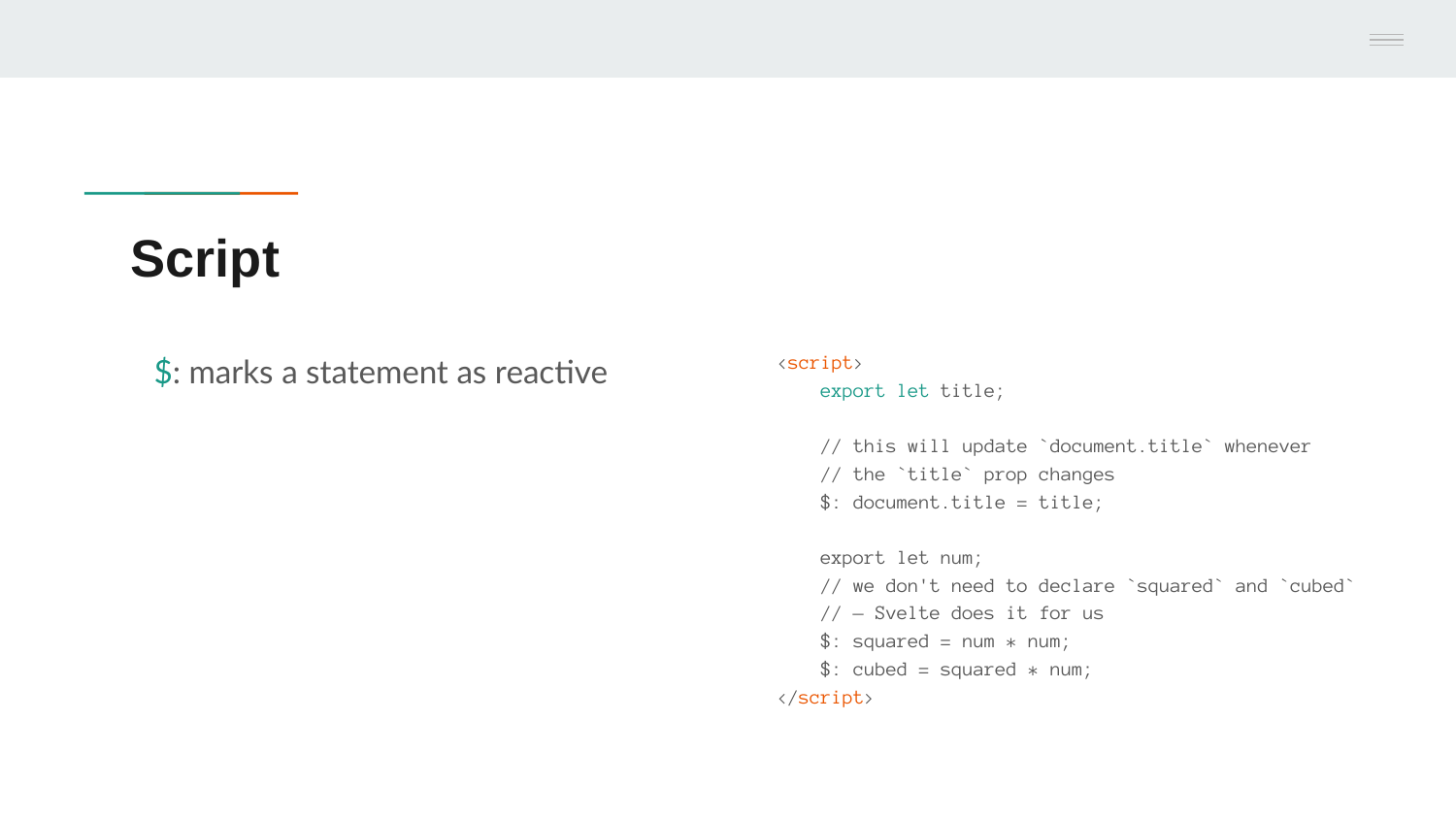

# Script
$: marks a statement as reactive
<script>
    export let title;

    // this will update `document.title` whenever
    // the `title` prop changes
    $: document.title = title;

    export let num;
    // we don't need to declare `squared` and `cubed`
    // — Svelte does it for us
    $: squared = num * num;
    $: cubed = squared * num;
</script>